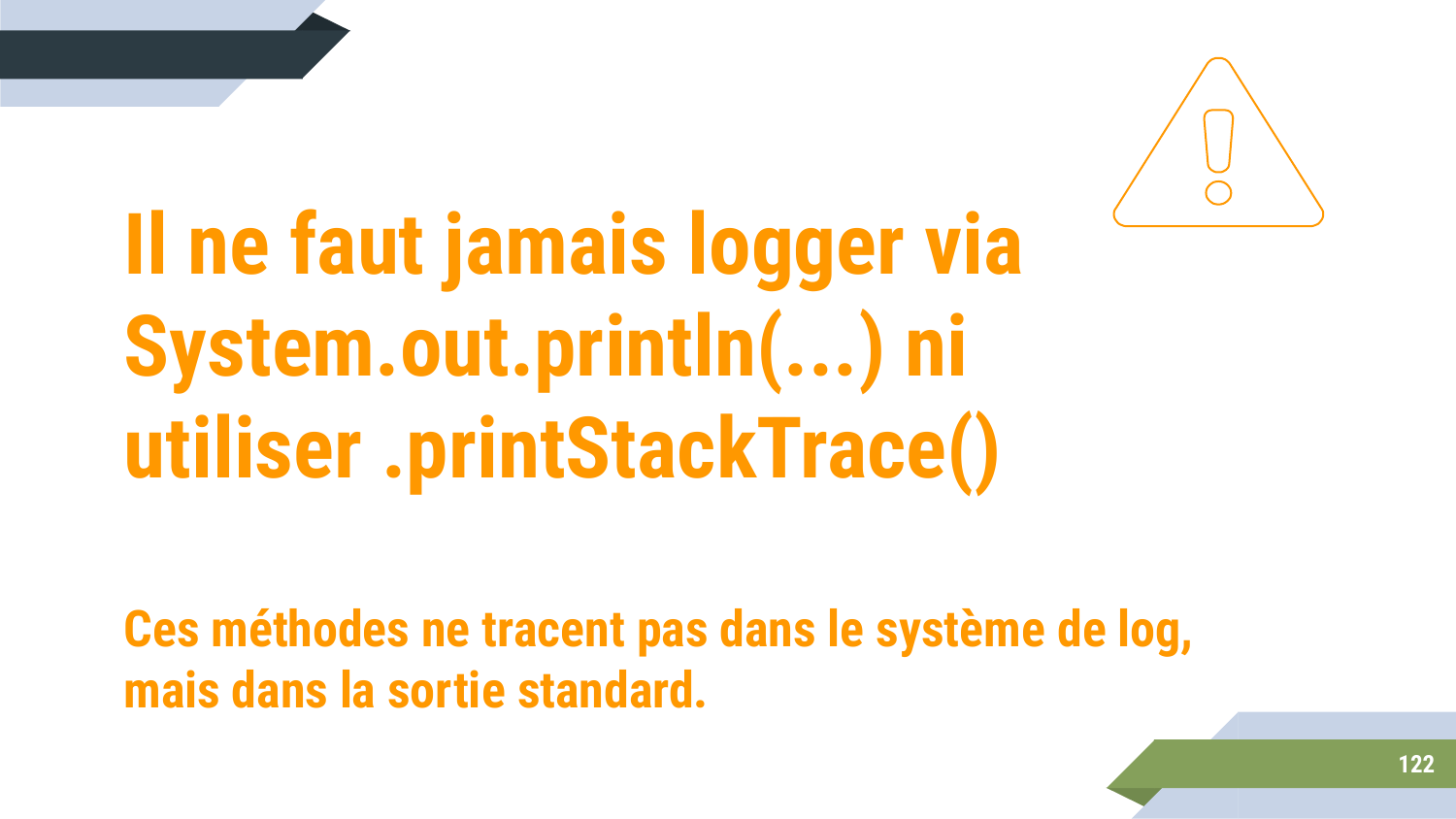

Il ne faut jamais logger via System.out.println(...) ni utiliser .printStackTrace()

Ces méthodes ne tracent pas dans le système de log, mais dans la sortie standard.
122